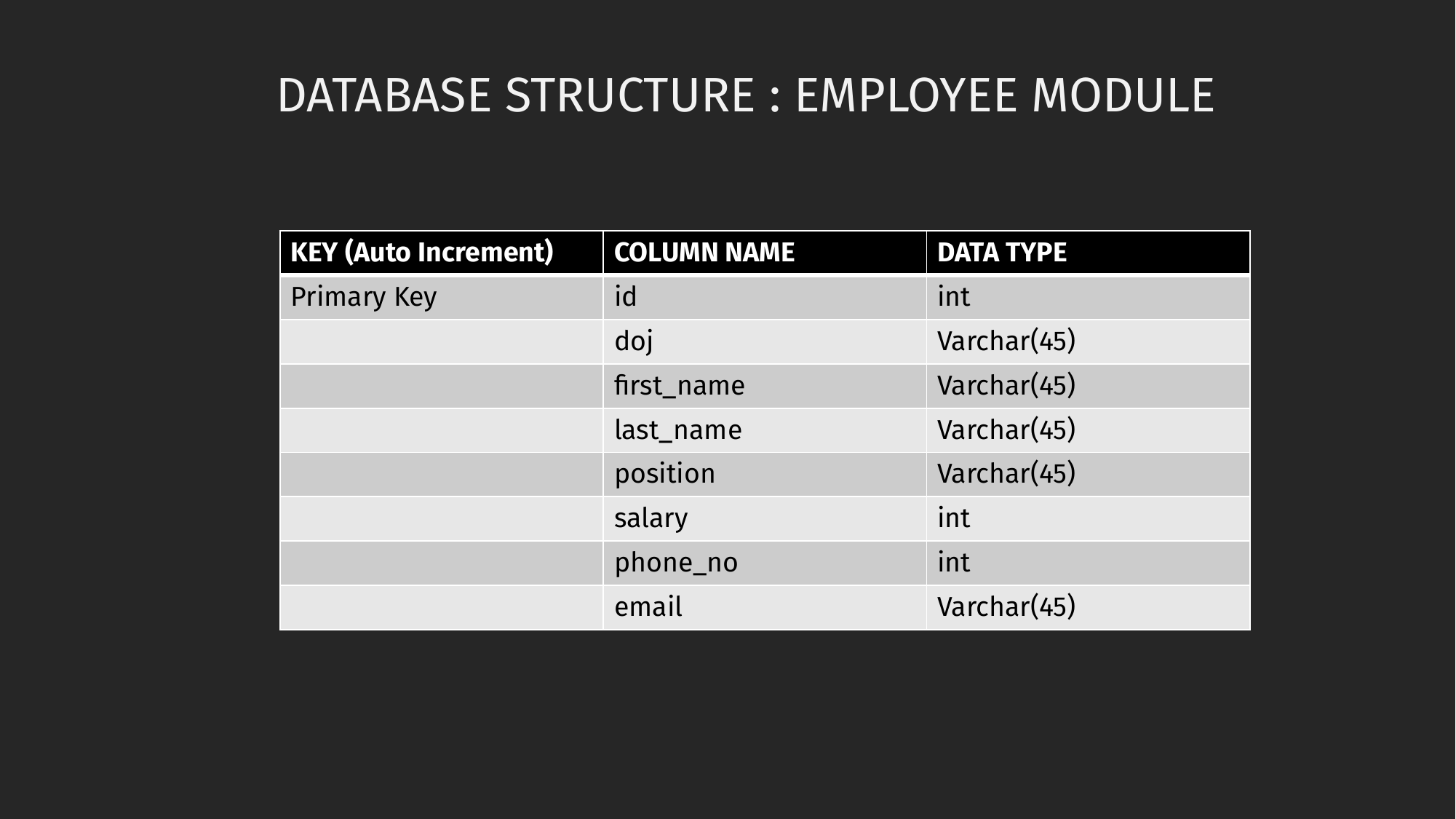

DATABASE STRUCTURE : EMPLOYEE MODULE
| KEY (Auto Increment) | COLUMN NAME | DATA TYPE |
| --- | --- | --- |
| Primary Key | id | int |
|  | doj | Varchar(45) |
|  | first\_name | Varchar(45) |
|  | last\_name | Varchar(45) |
|  | position | Varchar(45) |
|  | salary | int |
|  | phone\_no | int |
|  | email | Varchar(45) |